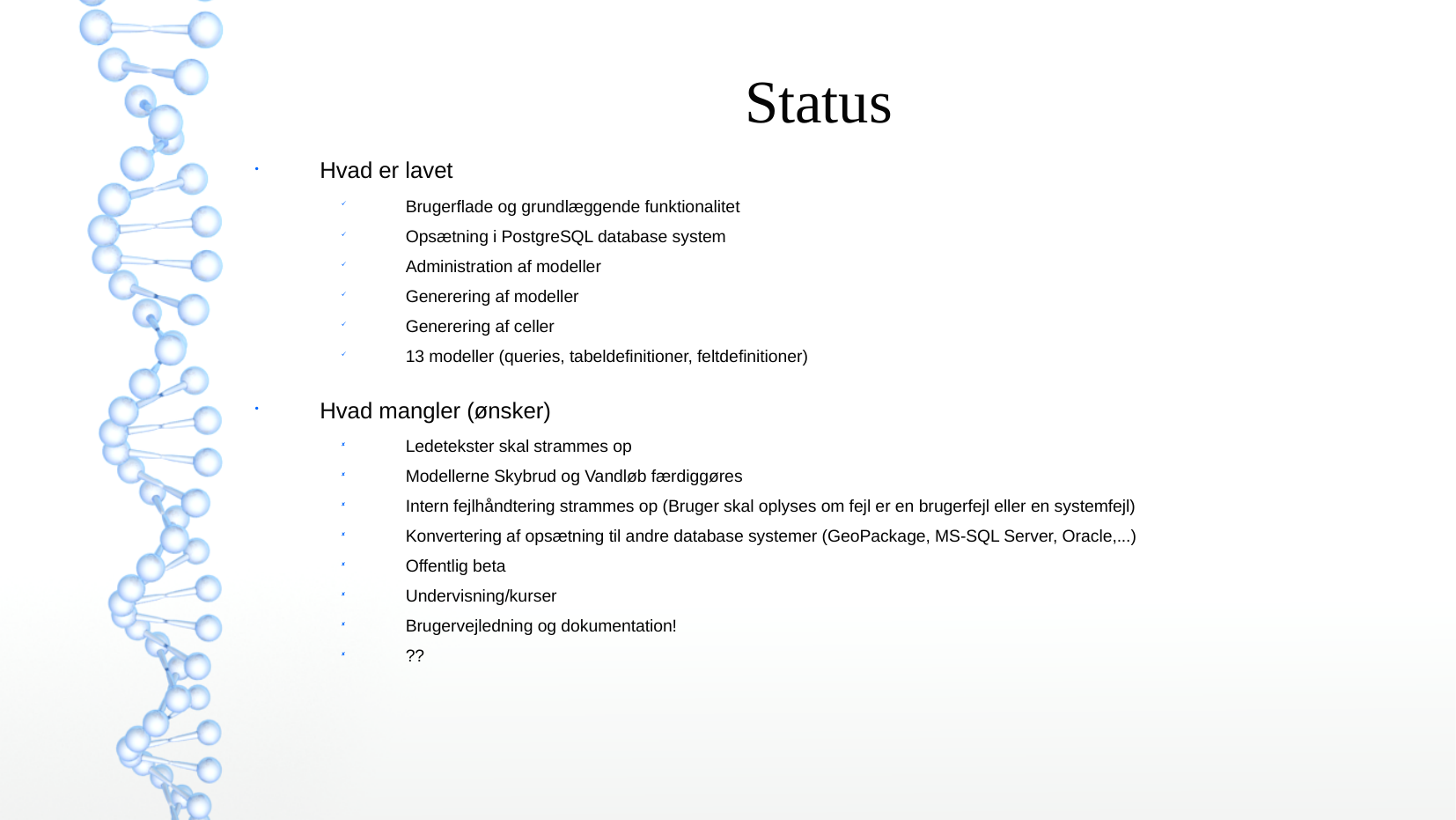

Status
Hvad er lavet
Brugerflade og grundlæggende funktionalitet
Opsætning i PostgreSQL database system
Administration af modeller
Generering af modeller
Generering af celler
13 modeller (queries, tabeldefinitioner, feltdefinitioner)
Hvad mangler (ønsker)
Ledetekster skal strammes op
Modellerne Skybrud og Vandløb færdiggøres
Intern fejlhåndtering strammes op (Bruger skal oplyses om fejl er en brugerfejl eller en systemfejl)
Konvertering af opsætning til andre database systemer (GeoPackage, MS-SQL Server, Oracle,...)
Offentlig beta
Undervisning/kurser
Brugervejledning og dokumentation!
??